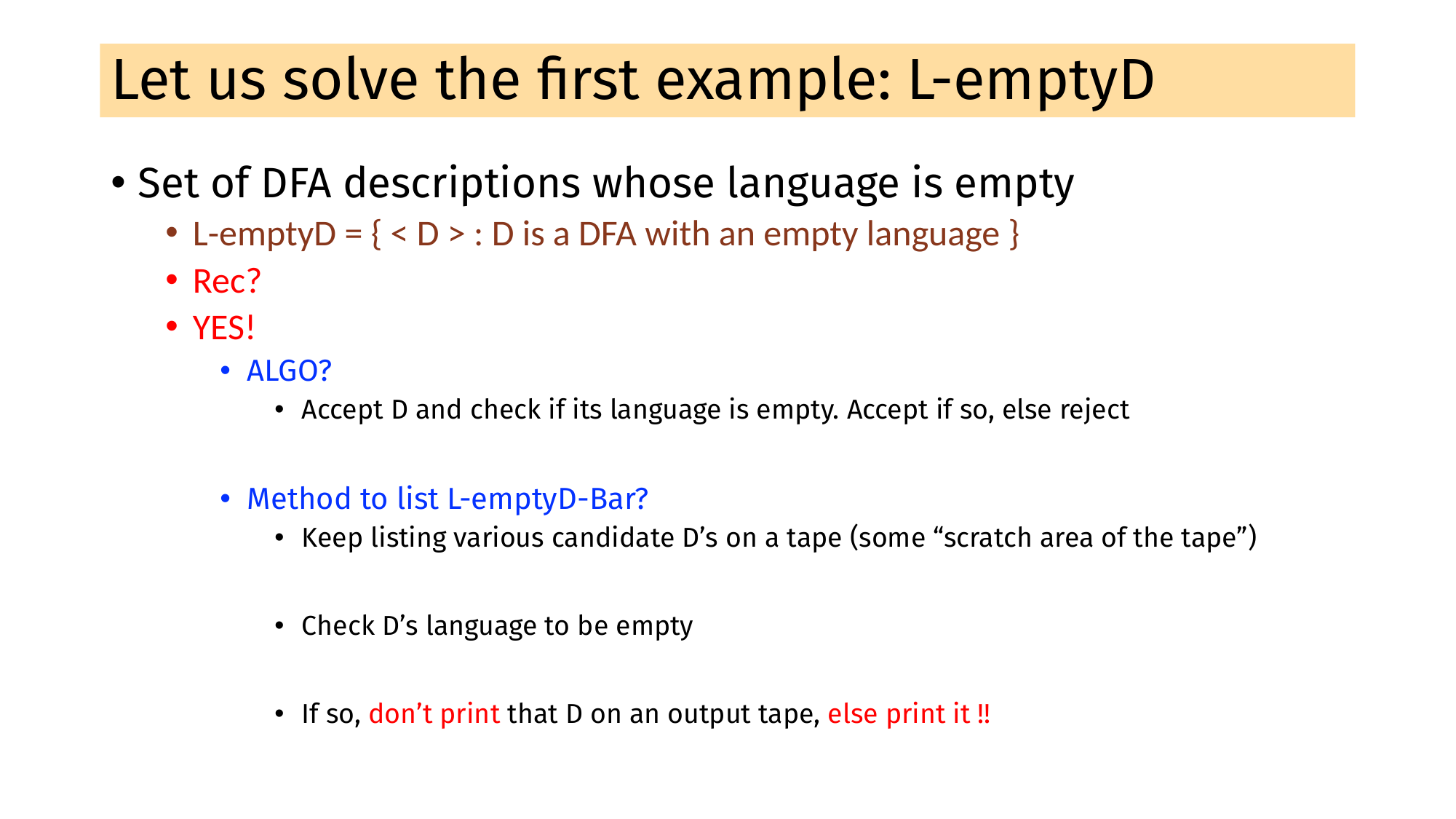

# Let us solve the first example: L-emptyD
Set of DFA descriptions whose language is empty
L-emptyD = { < D > : D is a DFA with an empty language }
Rec?
YES!
ALGO?
Accept D and check if its language is empty. Accept if so, else reject

Method to list L-emptyD-Bar?
Keep listing various candidate D’s on a tape (some “scratch area of the tape”)

Check D’s language to be empty

If so, don’t print that D on an output tape, else print it !!